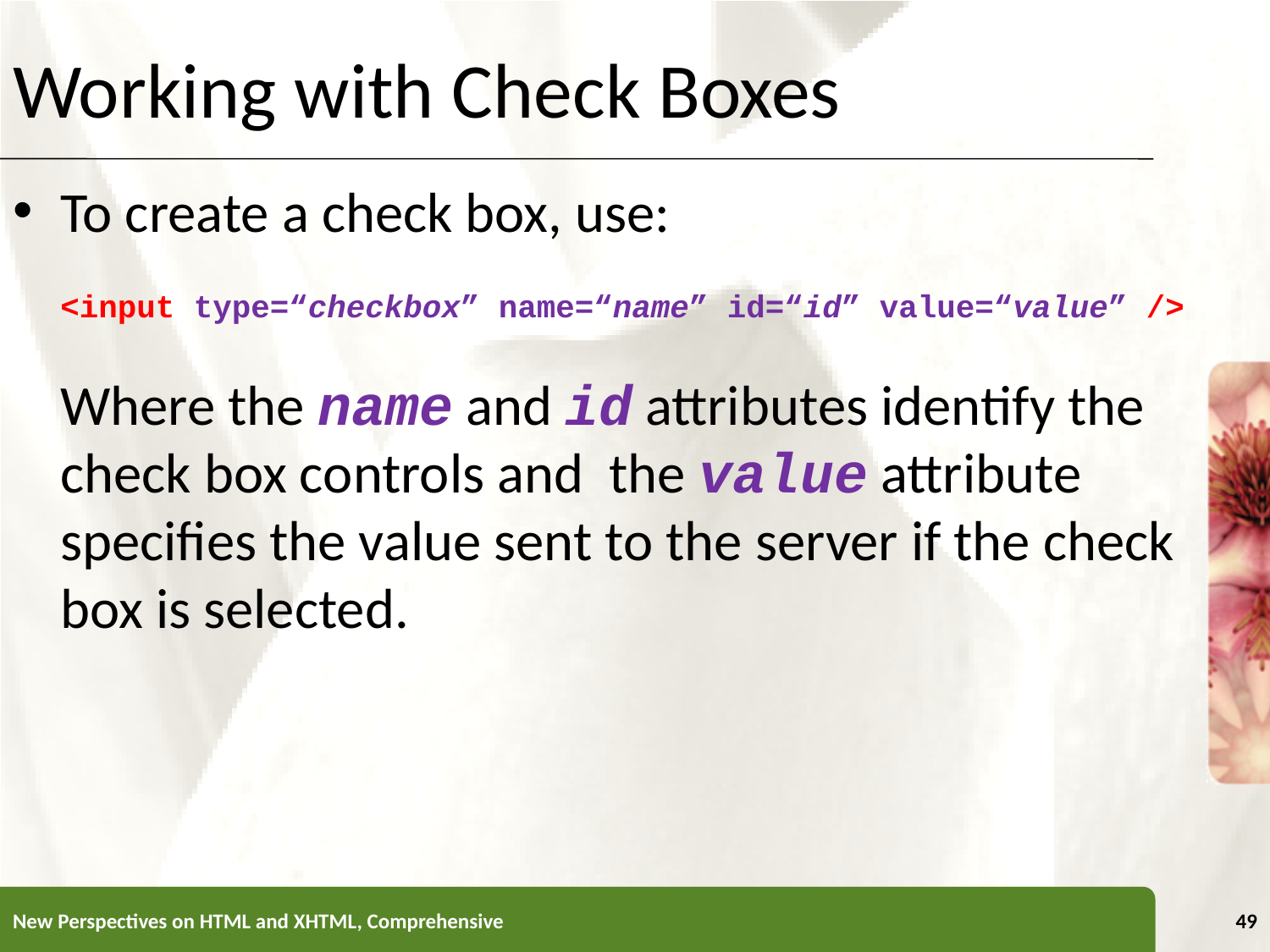

Working with Check Boxes
To create a check box, use:
	<input type=“checkbox” name=“name” id=“id” value=“value” />
	Where the name and id attributes identify the check box controls and  the value attribute specifies the value sent to the server if the check box is selected.
New Perspectives on HTML and XHTML, Comprehensive
49